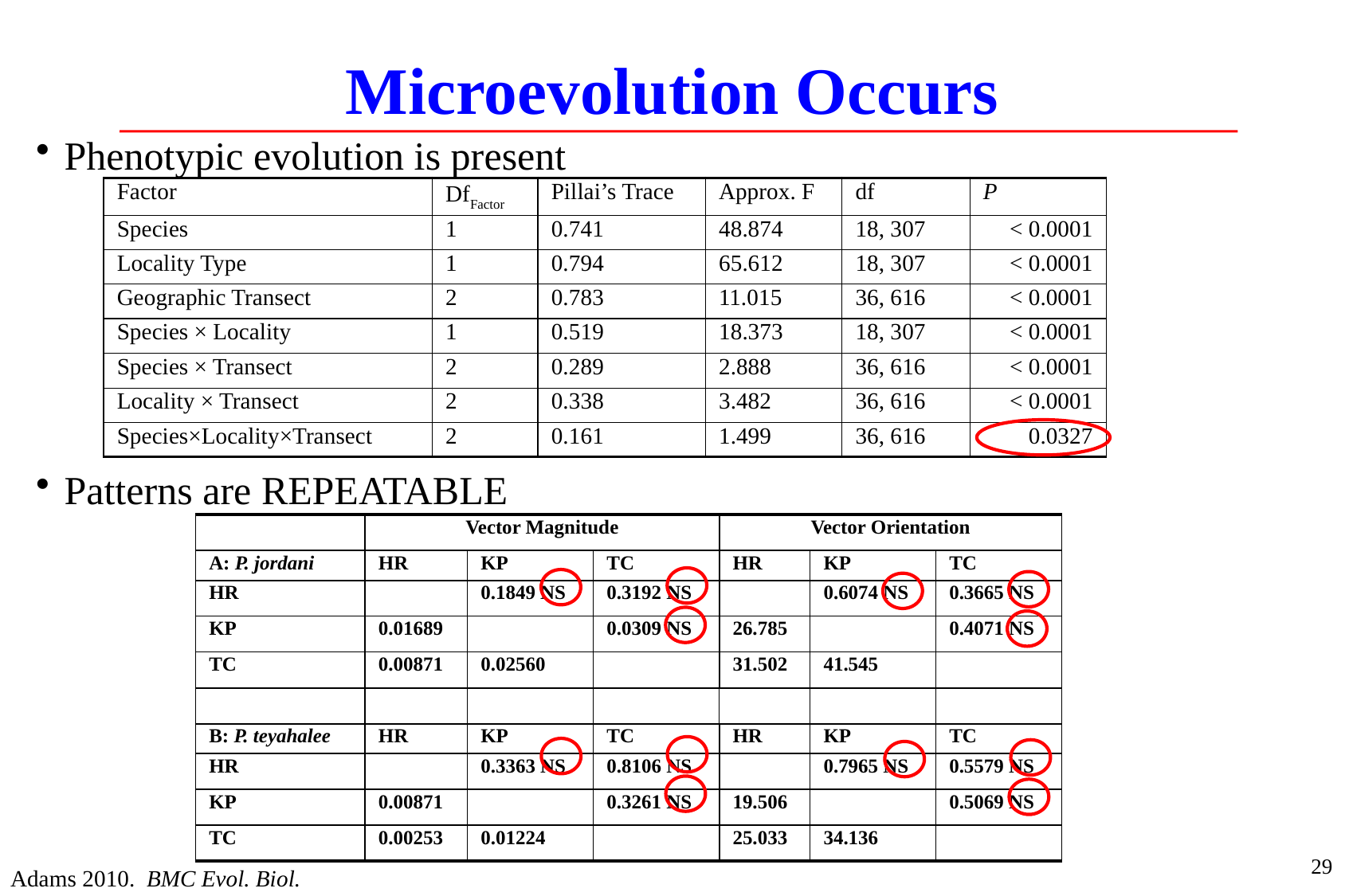

# Microevolution Occurs
Phenotypic evolution is present

Patterns are REPEATABLE

| Factor | DfFactor | Pillai’s Trace | Approx. F | df | P |
| --- | --- | --- | --- | --- | --- |
| Species | 1 | 0.741 | 48.874 | 18, 307 | < 0.0001 |
| Locality Type | 1 | 0.794 | 65.612 | 18, 307 | < 0.0001 |
| Geographic Transect | 2 | 0.783 | 11.015 | 36, 616 | < 0.0001 |
| Species × Locality | 1 | 0.519 | 18.373 | 18, 307 | < 0.0001 |
| Species × Transect | 2 | 0.289 | 2.888 | 36, 616 | < 0.0001 |
| Locality × Transect | 2 | 0.338 | 3.482 | 36, 616 | < 0.0001 |
| Species×Locality×Transect | 2 | 0.161 | 1.499 | 36, 616 | 0.0327 |

|  | Vector Magnitude |  |  | Vector Orientation |  |  |
| --- | --- | --- | --- | --- | --- | --- |
| A: P. jordani | HR | KP | TC | HR | KP | TC |
| HR |  | 0.1849 NS | 0.3192 NS |  | 0.6074 NS | 0.3665 NS |
| KP | 0.01689 |  | 0.0309 NS | 26.785 |  | 0.4071 NS |
| TC | 0.00871 | 0.02560 |  | 31.502 | 41.545 |  |
|  |  |  |  |  |  |  |
| B: P. teyahalee | HR | KP | TC | HR | KP | TC |
| HR |  | 0.3363 NS | 0.8106 NS |  | 0.7965 NS | 0.5579 NS |
| KP | 0.00871 |  | 0.3261 NS | 19.506 |  | 0.5069 NS |
| TC | 0.00253 | 0.01224 |  | 25.033 | 34.136 |  |

29
Adams 2010.  BMC Evol. Biol.